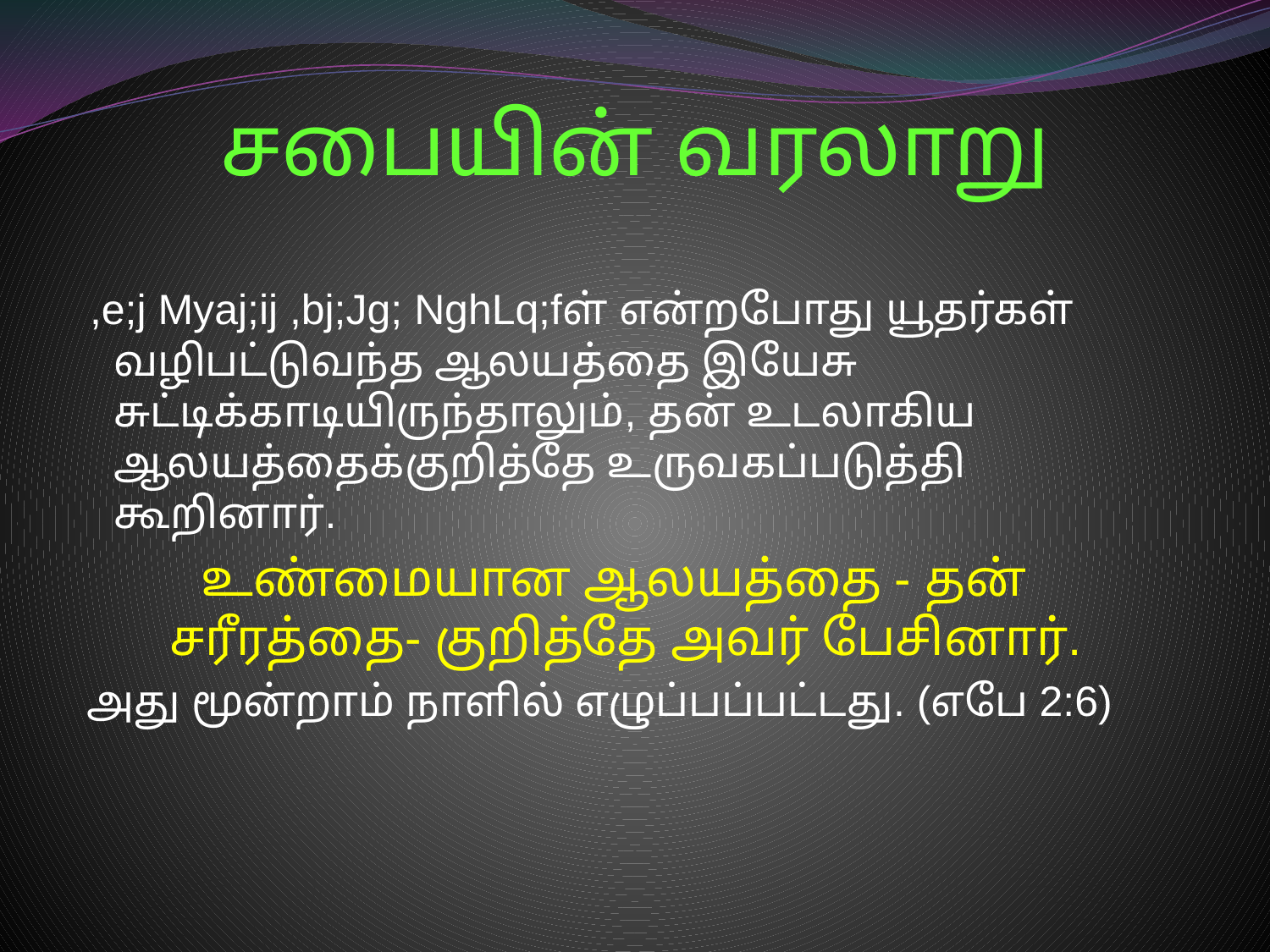

சபையின் வரலாறு
 ,e;j Myaj;ij ,bj;Jg; NghLq;fள் என்றபோது யூதர்கள் வழிபட்டுவந்த ஆலயத்தை இயேசு சுட்டிக்காடியிருந்தாலும், தன் உடலாகிய ஆலயத்தைக்குறித்தே உருவகப்படுத்தி கூறினார்.
உண்மையான ஆலயத்தை - தன் சரீரத்தை- குறித்தே அவர் பேசினார்.
 அது மூன்றாம் நாளில் எழுப்பப்பட்டது. (எபே 2:6)